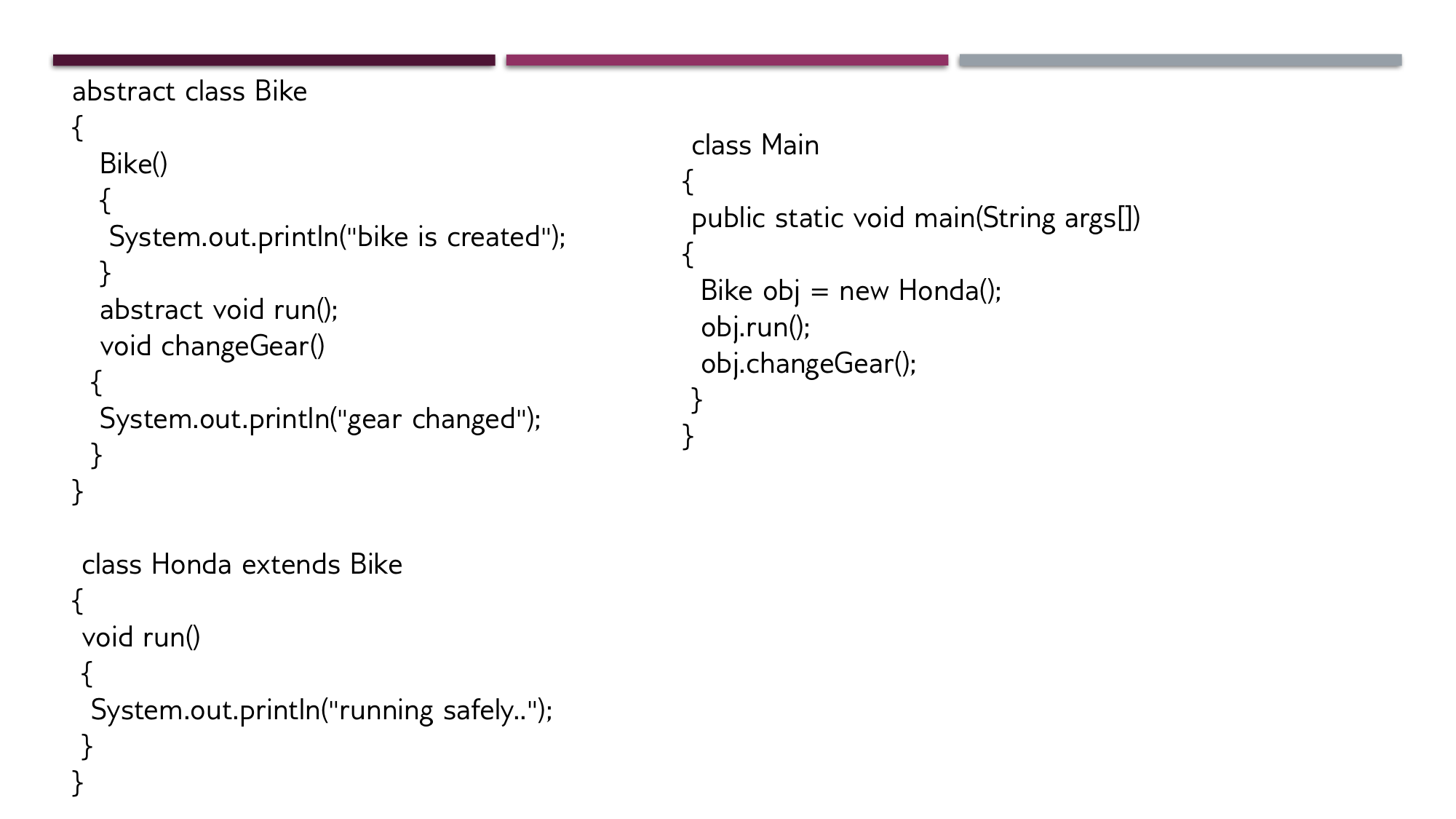

abstract class Bike
{
   Bike()
   {
    System.out.println("bike is created");
   }
   abstract void run();
   void changeGear()
  {
   System.out.println("gear changed");
  }
}

 class Honda extends Bike
{
 void run()
 {
  System.out.println("running safely..");
 }
}

 class Main
{
 public static void main(String args[])
{
  Bike obj = new Honda();
  obj.run();
  obj.changeGear();
 }
}